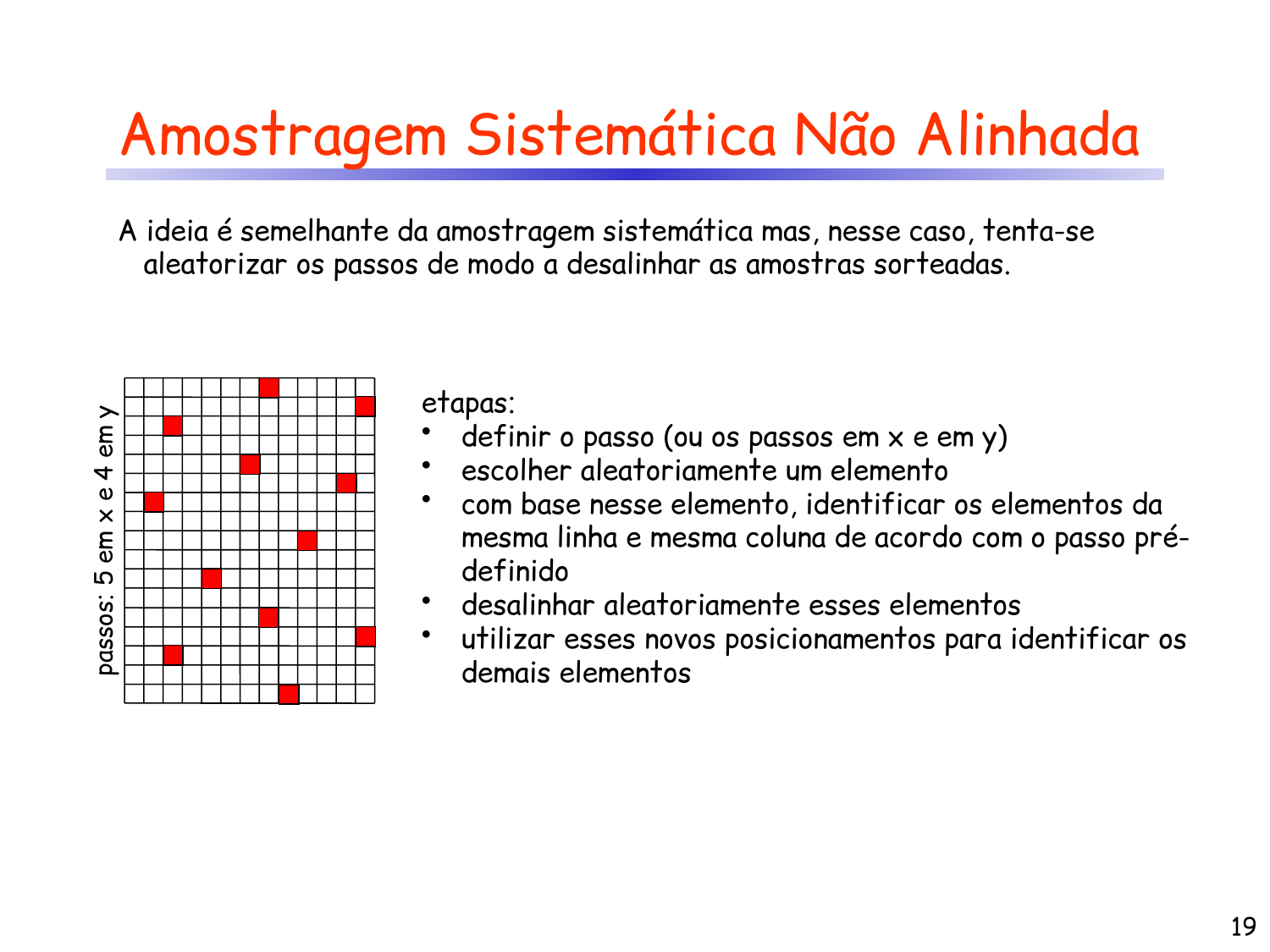

# Amostragem Sistemática Não Alinhada
A ideia é semelhante da amostragem sistemática mas, nesse caso, tenta-se aleatorizar os passos de modo a desalinhar as amostras sorteadas.

etapas:
definir o passo (ou os passos em x e em y)
escolher aleatoriamente um elemento
com base nesse elemento, identificar os elementos da mesma linha e mesma coluna de acordo com o passo pré-definido
desalinhar aleatoriamente esses elementos
utilizar esses novos posicionamentos para identificar os demais elementos

passos: 5 em x e 4 em y
19